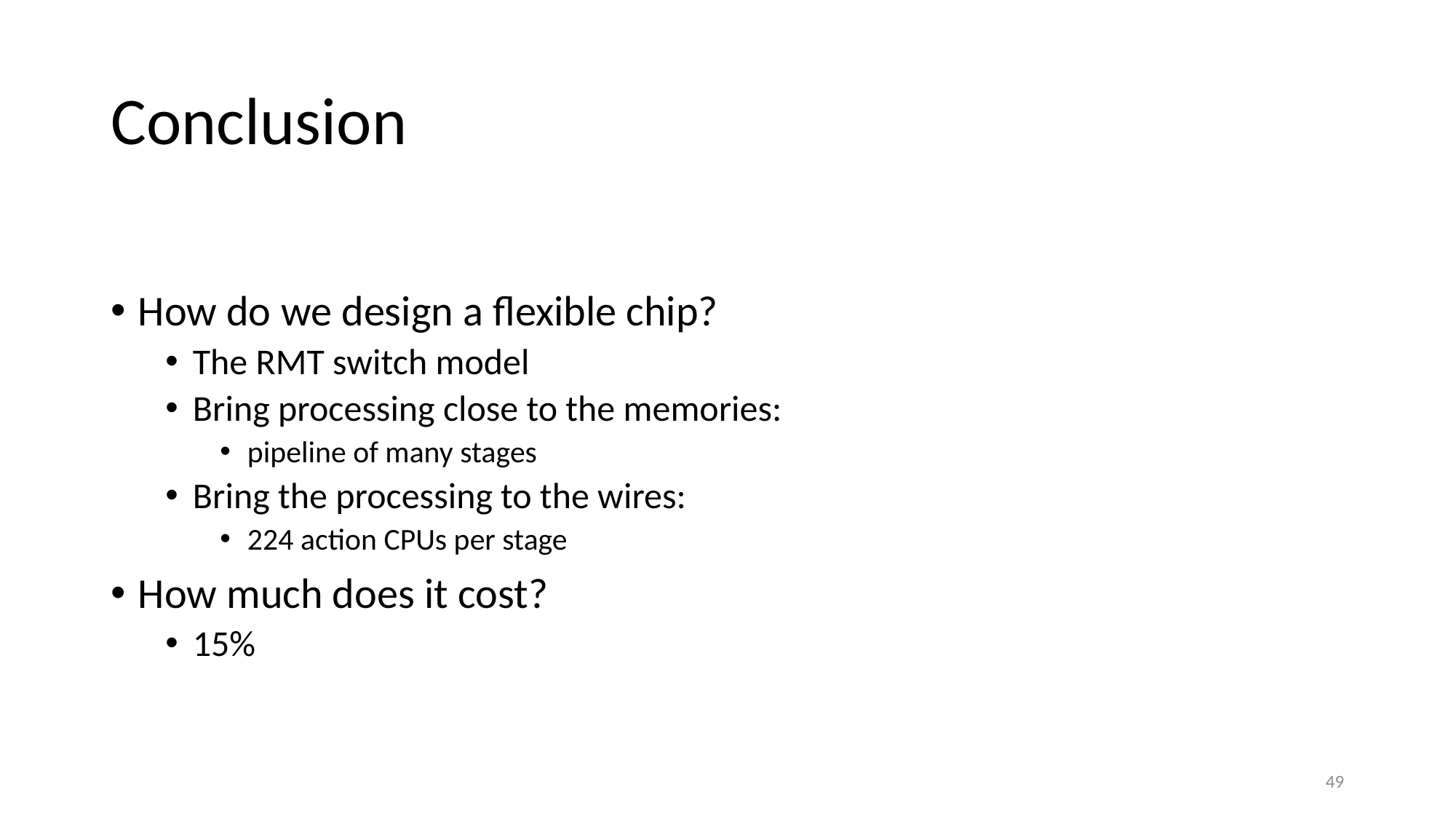

# Conclusion

How do we design a flexible chip?
The RMT switch model
Bring processing close to the memories:
pipeline of many stages
Bring the processing to the wires:
224 action CPUs per stage
How much does it cost?
15%

49